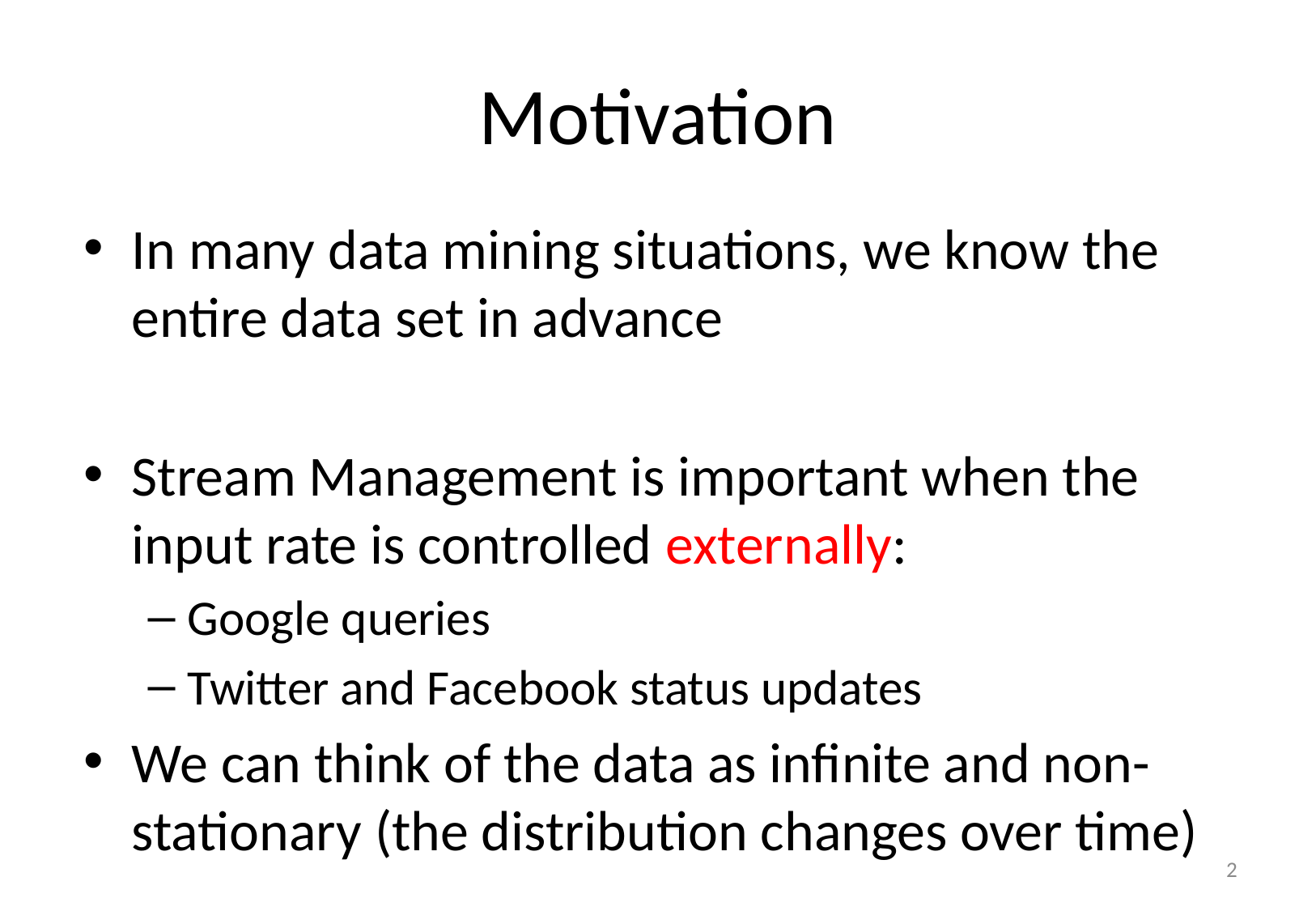

# Motivation
In many data mining situations, we know the entire data set in advance

Stream Management is important when the input rate is controlled externally:
Google queries
Twitter and Facebook status updates
We can think of the data as infinite and non-stationary (the distribution changes over time)
2